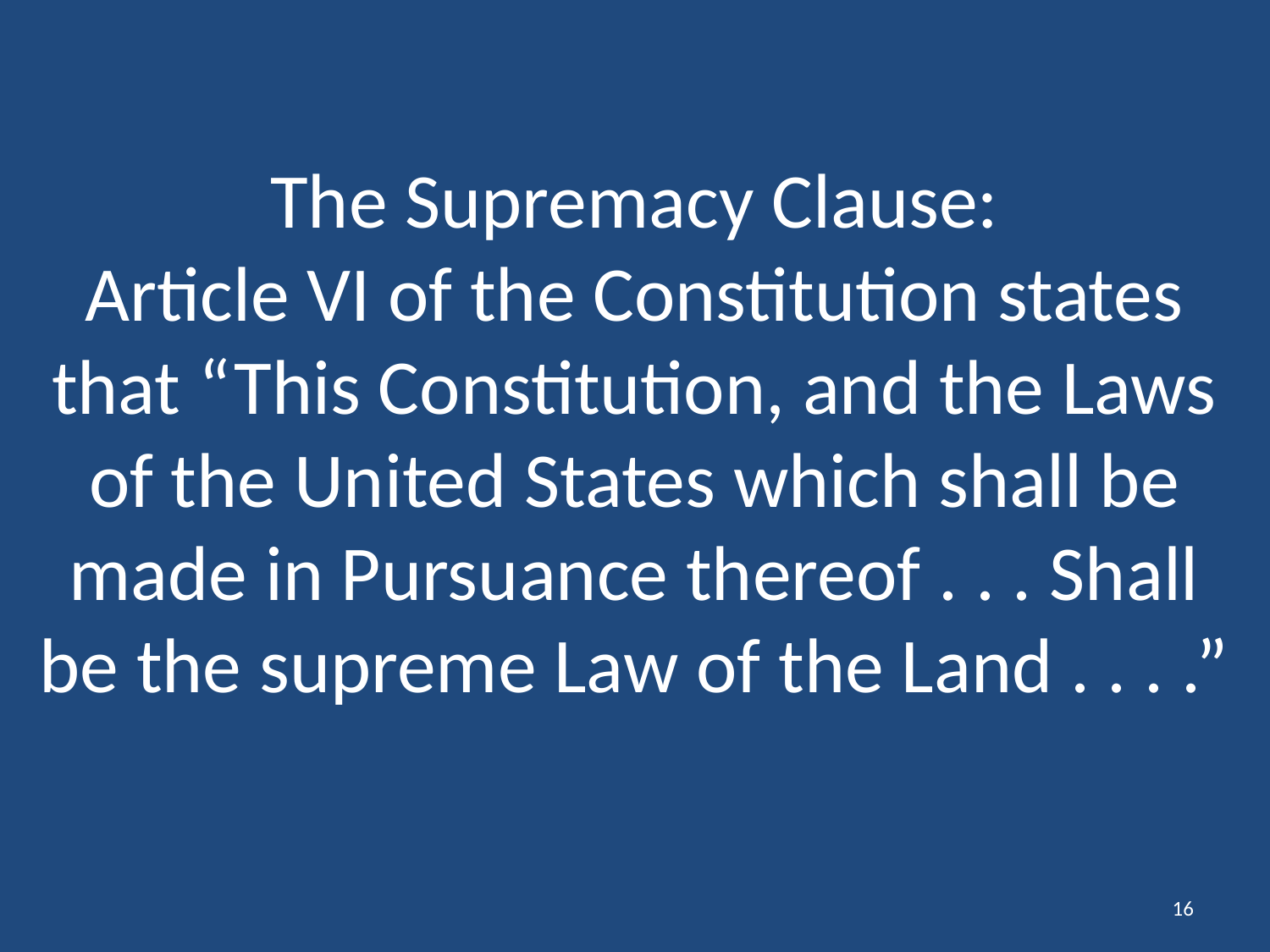

# The Supremacy Clause: Article VI of the Constitution states that “This Constitution, and the Laws of the United States which shall be made in Pursuance thereof . . . Shall be the supreme Law of the Land . . . .”
16